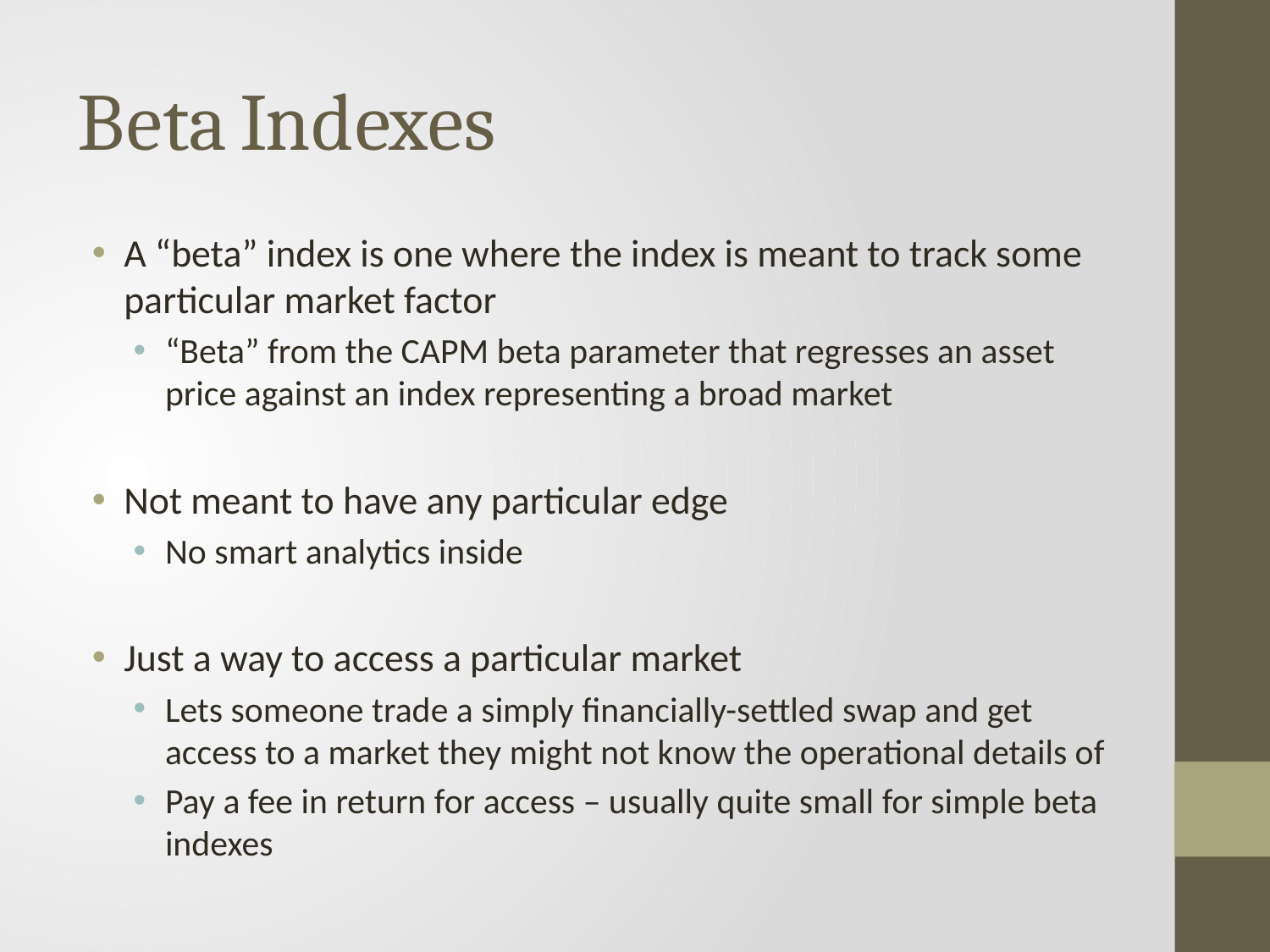

# Beta Indexes
A “beta” index is one where the index is meant to track some particular market factor
“Beta” from the CAPM beta parameter that regresses an asset price against an index representing a broad market

Not meant to have any particular edge
No smart analytics inside

Just a way to access a particular market
Lets someone trade a simply financially-settled swap and get access to a market they might not know the operational details of
Pay a fee in return for access – usually quite small for simple beta indexes